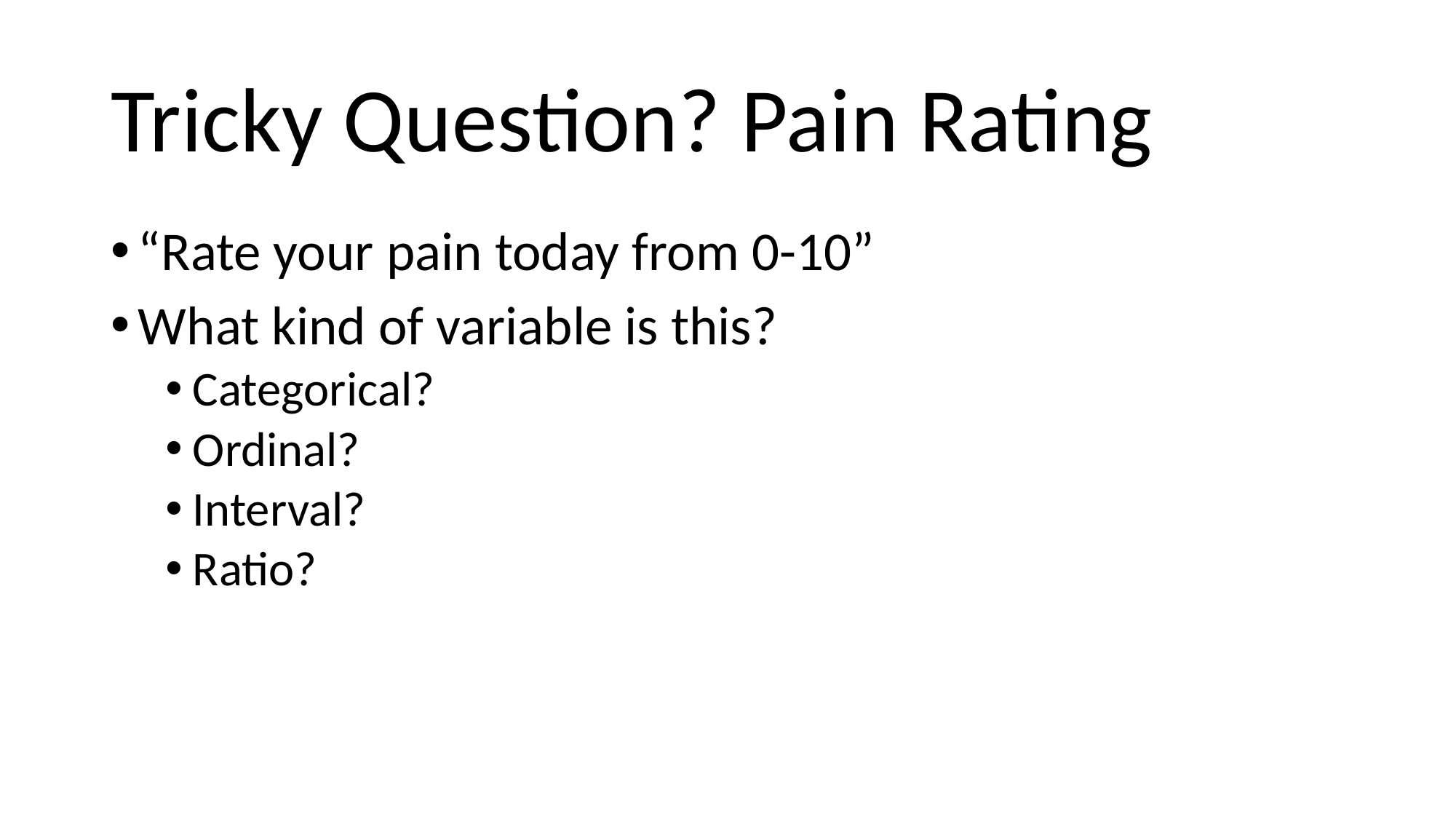

# Tricky Question? Pain Rating
“Rate your pain today from 0-10”
What kind of variable is this?
Categorical?
Ordinal?
Interval?
Ratio?